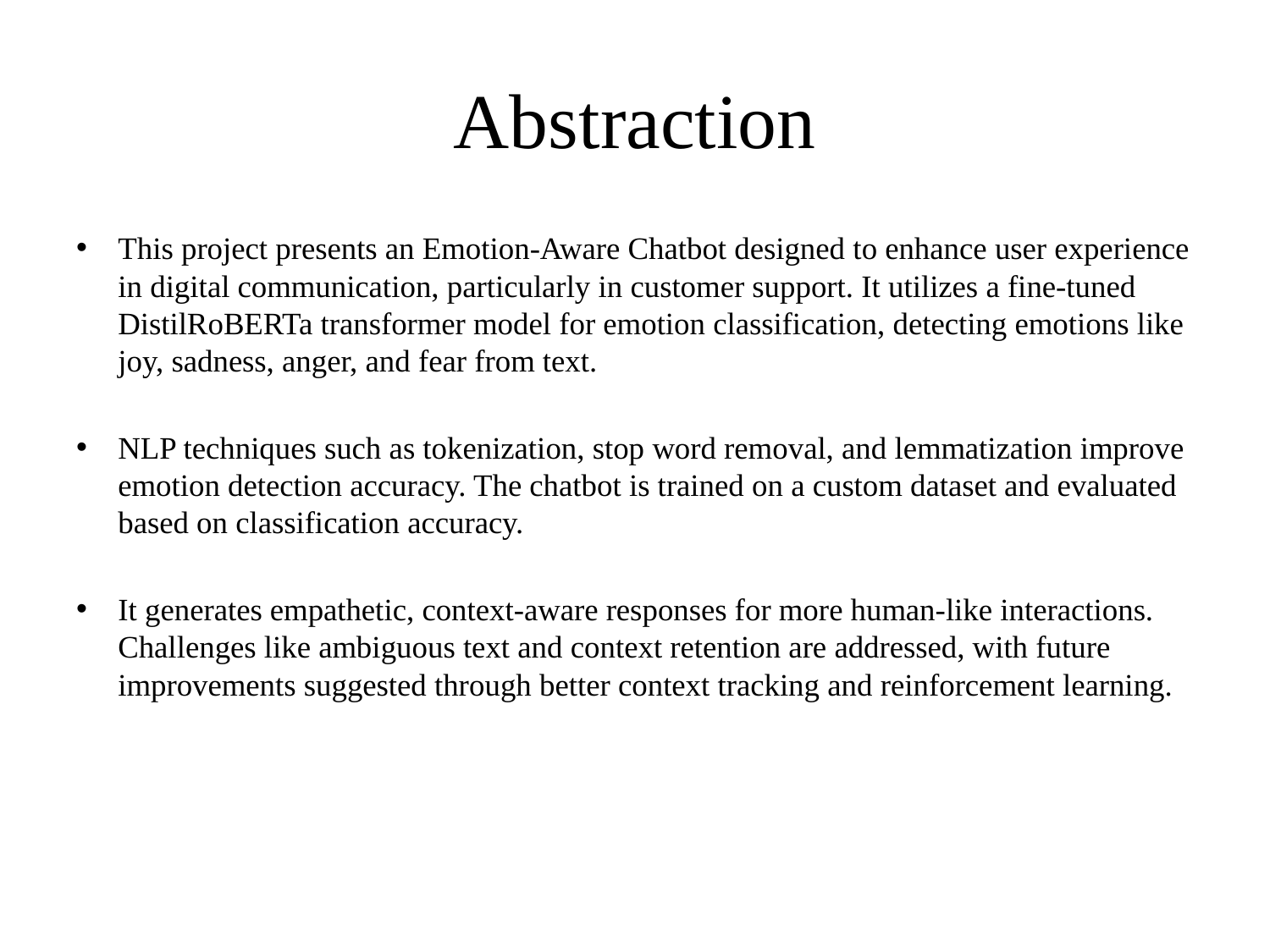

# Abstraction
This project presents an Emotion-Aware Chatbot designed to enhance user experience in digital communication, particularly in customer support. It utilizes a fine-tuned DistilRoBERTa transformer model for emotion classification, detecting emotions like joy, sadness, anger, and fear from text.

NLP techniques such as tokenization, stop word removal, and lemmatization improve emotion detection accuracy. The chatbot is trained on a custom dataset and evaluated based on classification accuracy.

It generates empathetic, context-aware responses for more human-like interactions. Challenges like ambiguous text and context retention are addressed, with future improvements suggested through better context tracking and reinforcement learning.